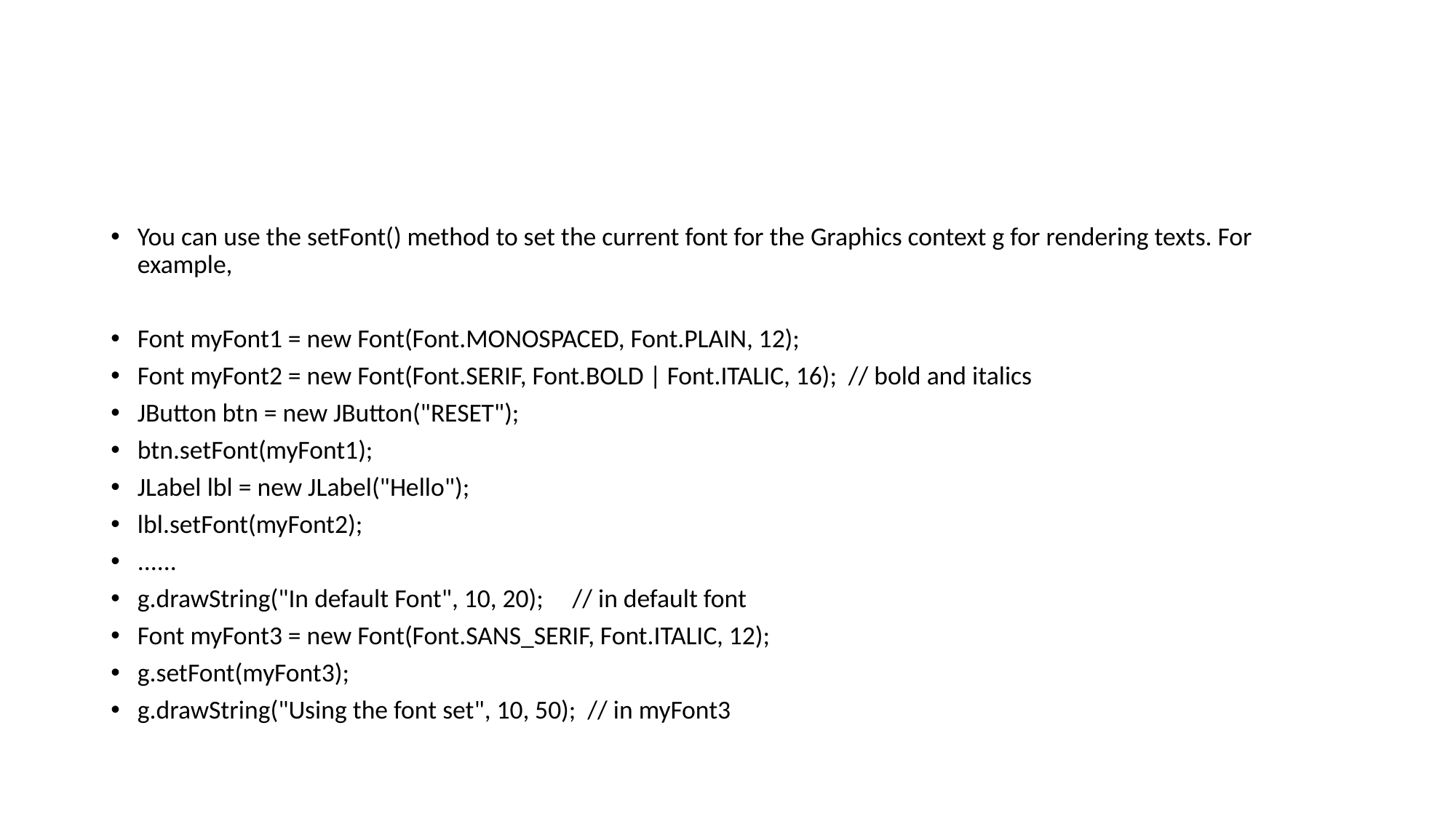

#
You can use the setFont() method to set the current font for the Graphics context g for rendering texts. For example,

Font myFont1 = new Font(Font.MONOSPACED, Font.PLAIN, 12);
Font myFont2 = new Font(Font.SERIF, Font.BOLD | Font.ITALIC, 16);  // bold and italics
JButton btn = new JButton("RESET");
btn.setFont(myFont1);
JLabel lbl = new JLabel("Hello");
lbl.setFont(myFont2);
......
g.drawString("In default Font", 10, 20);     // in default font
Font myFont3 = new Font(Font.SANS_SERIF, Font.ITALIC, 12);
g.setFont(myFont3);
g.drawString("Using the font set", 10, 50);  // in myFont3